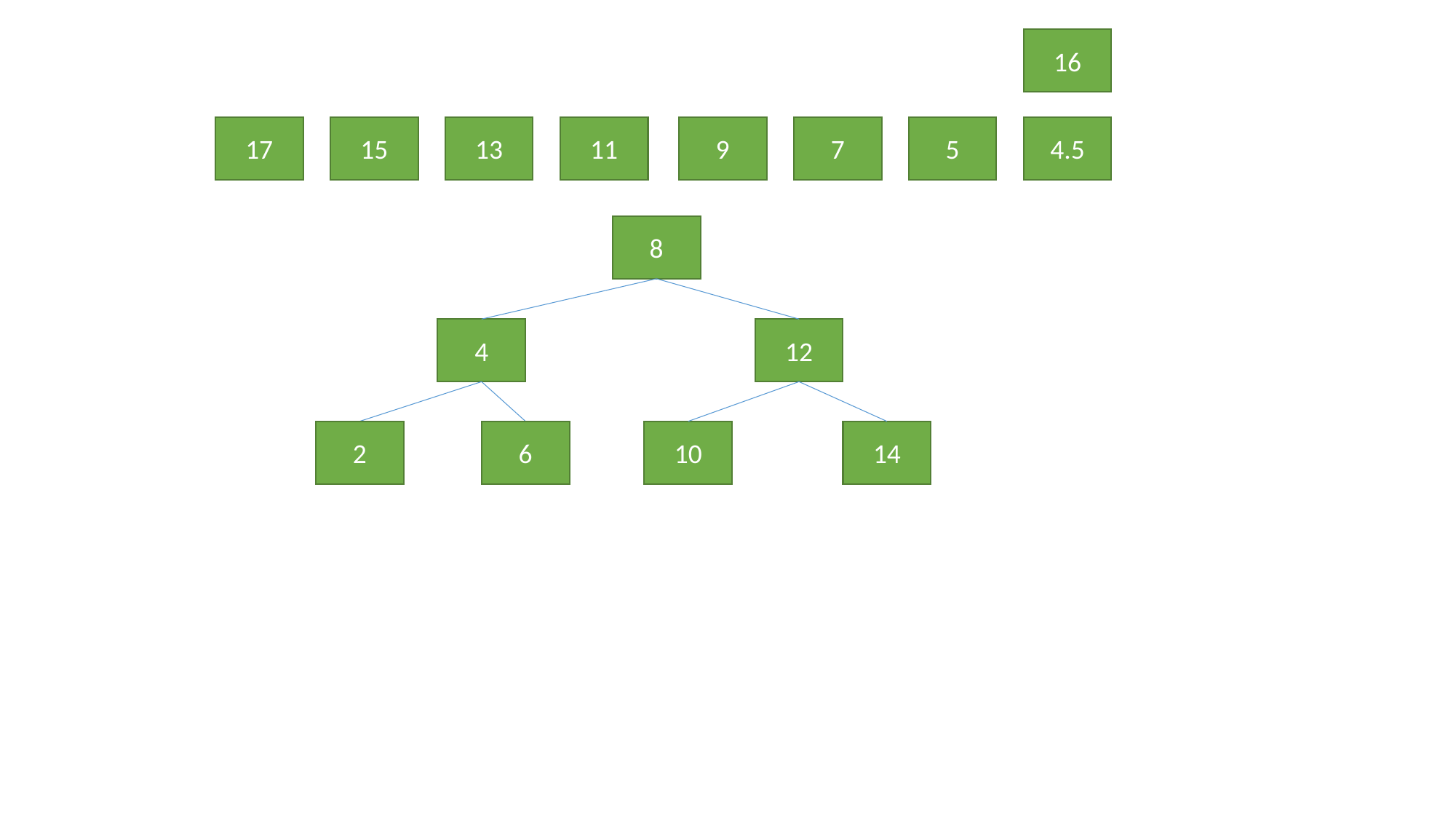

16
17
15
13
11
9
7
5
4.5
8
4
12
2
6
10
14